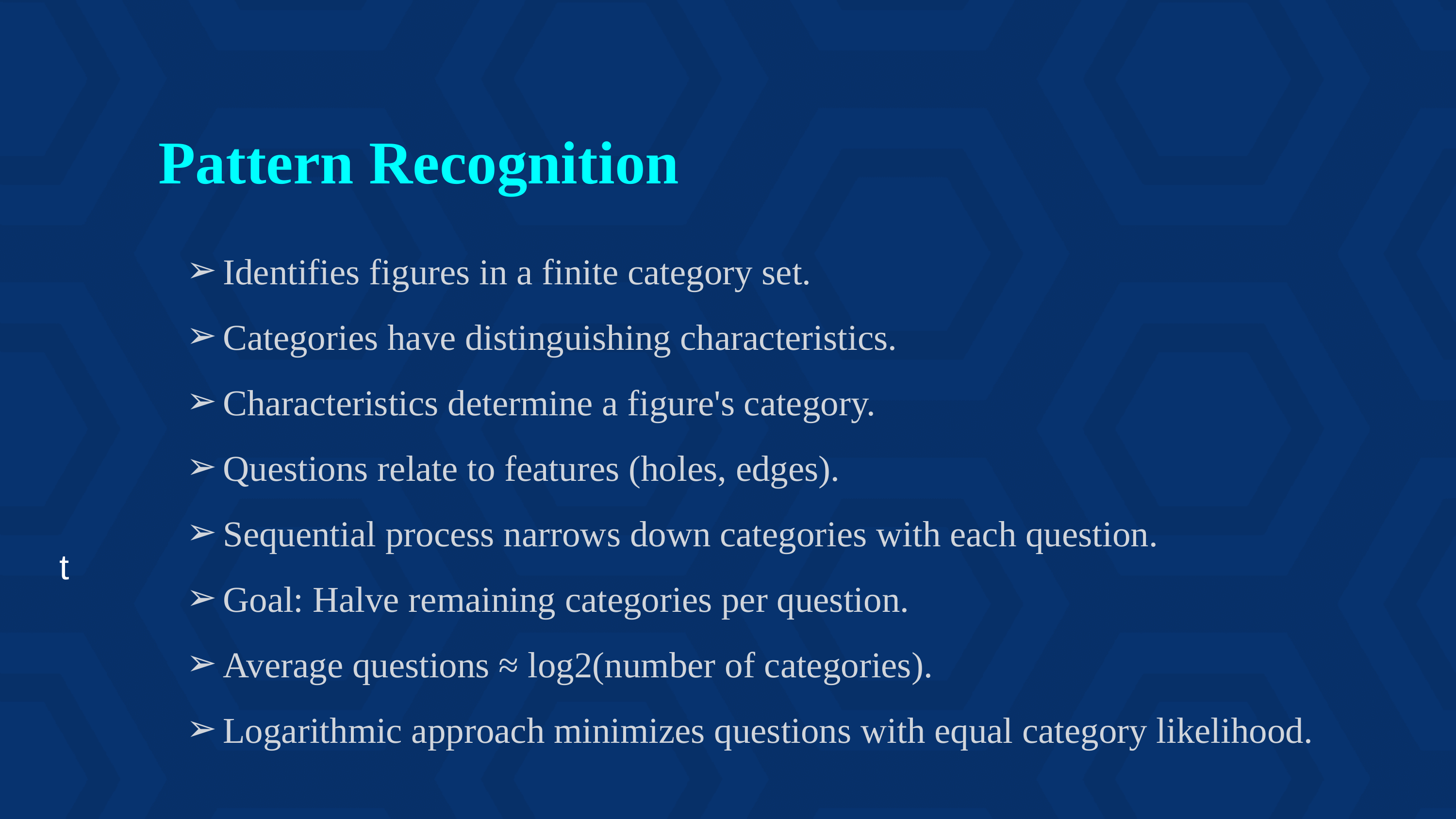

Pattern Recognition
Identifies figures in a finite category set.
Categories have distinguishing characteristics.
Characteristics determine a figure's category.
Questions relate to features (holes, edges).
Sequential process narrows down categories with each question.
Goal: Halve remaining categories per question.
Average questions ≈ log2(number of categories).
Logarithmic approach minimizes questions with equal category likelihood.

t